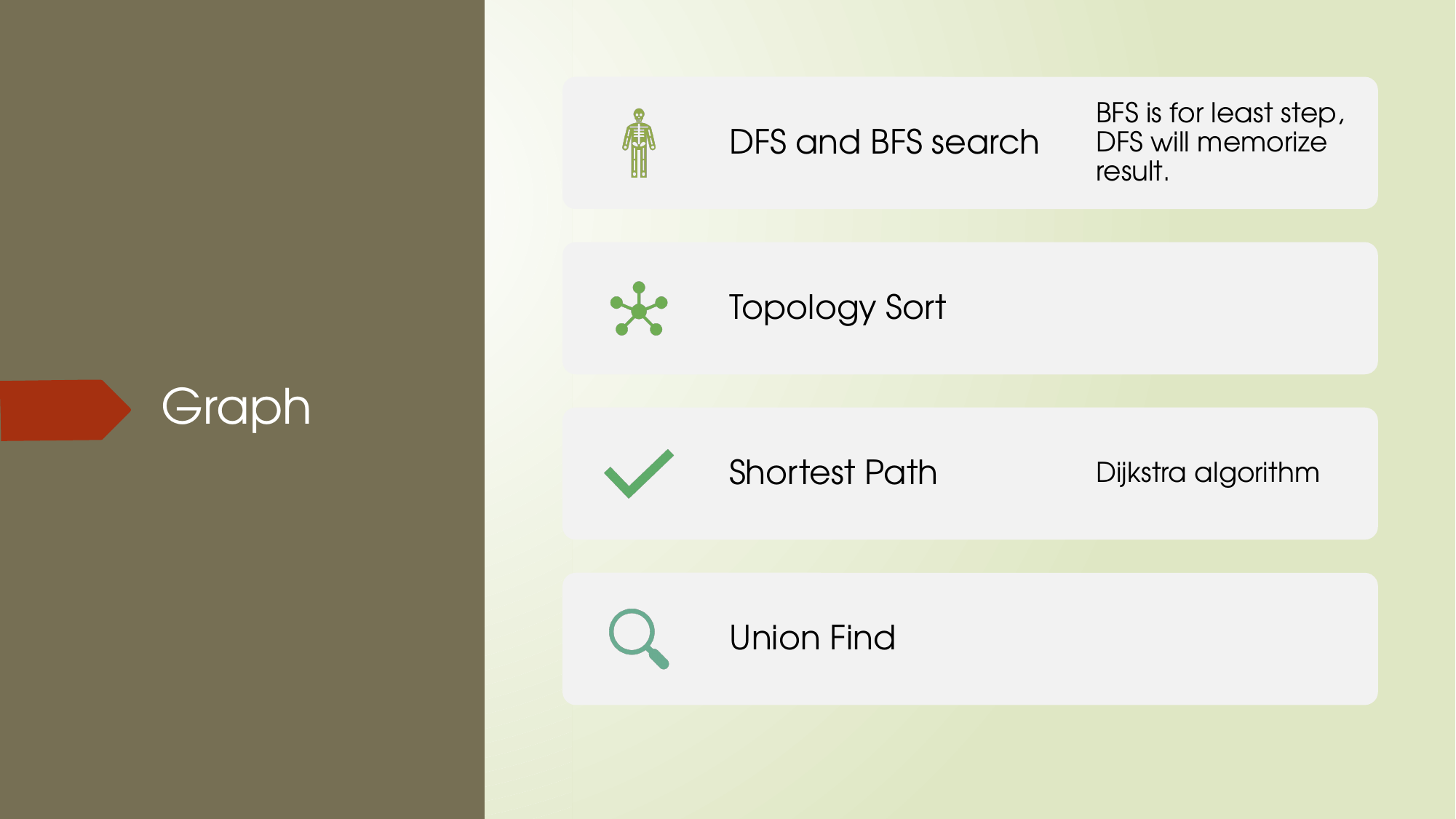

DFS and BFS search
BFS is for least step, DFS will memorize result.
Topology Sort
Shortest Path
Dijkstra algorithm
Union Find
# Graph